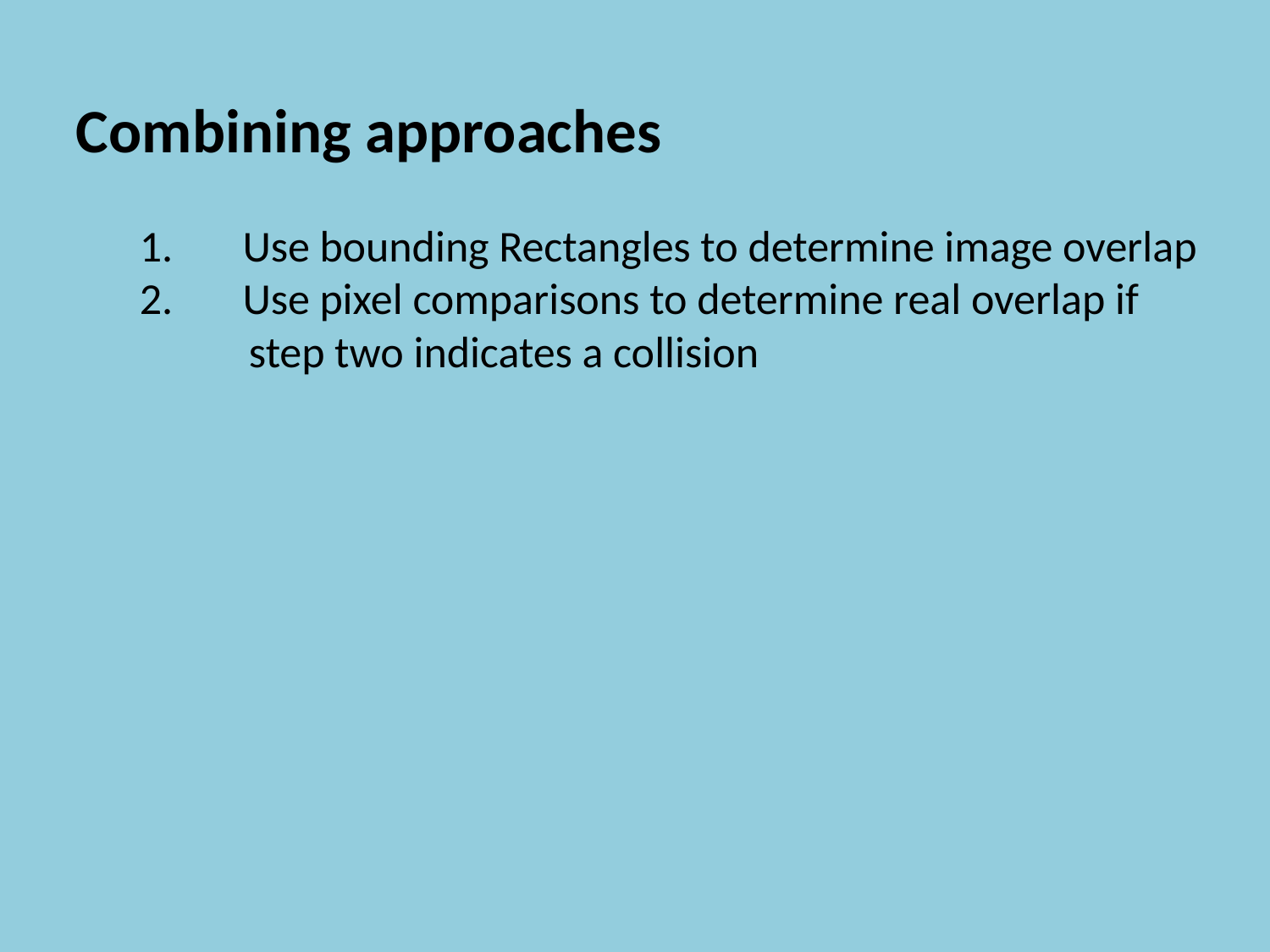

Combining approaches

Use bounding Rectangles to determine image overlap
Use pixel comparisons to determine real overlap if
           step two indicates a collision